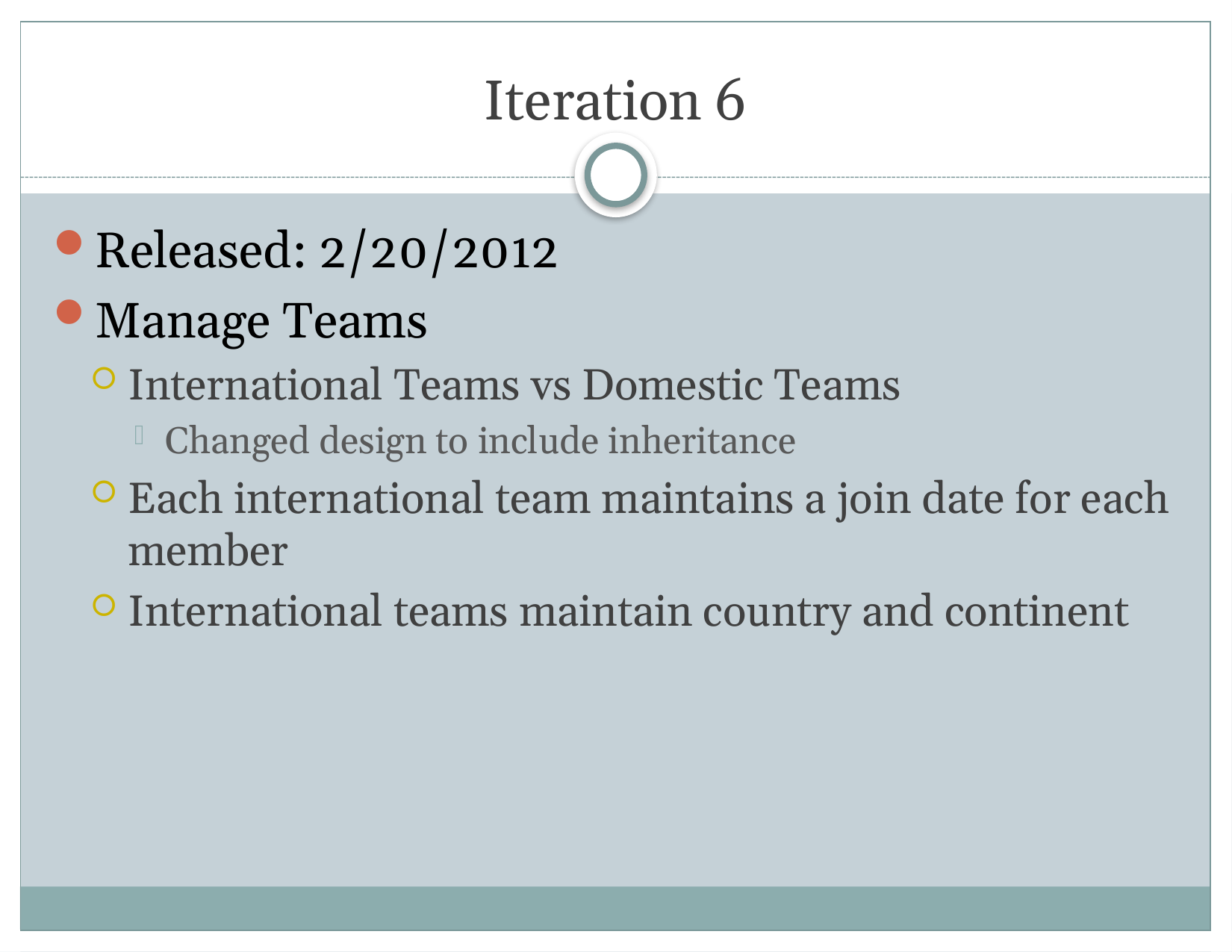

# Iteration 6
Released: 2/20/2012
Manage Teams
International Teams vs Domestic Teams
Changed design to include inheritance
Each international team maintains a join date for each member
International teams maintain country and continent